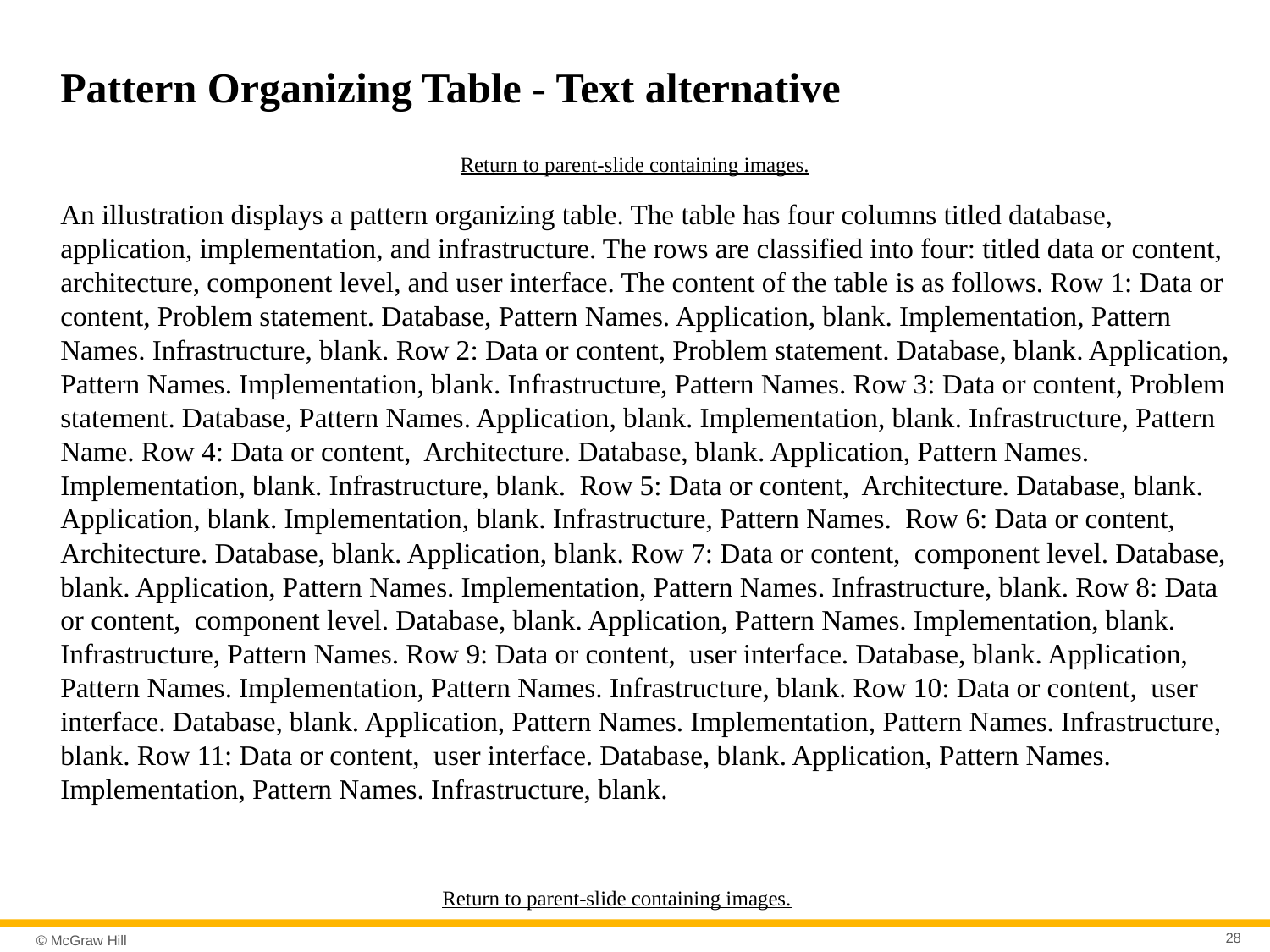

# Pattern Organizing Table - Text alternative
Return to parent-slide containing images.
An illustration displays a pattern organizing table. The table has four columns titled database, application, implementation, and infrastructure. The rows are classified into four: titled data or content, architecture, component level, and user interface. The content of the table is as follows. Row 1: Data or content, Problem statement. Database, Pattern Names. Application, blank. Implementation, Pattern Names. Infrastructure, blank. Row 2: Data or content, Problem statement. Database, blank. Application, Pattern Names. Implementation, blank. Infrastructure, Pattern Names. Row 3: Data or content, Problem statement. Database, Pattern Names. Application, blank. Implementation, blank. Infrastructure, Pattern Name. Row 4: Data or content,  Architecture. Database, blank. Application, Pattern Names. Implementation, blank. Infrastructure, blank.  Row 5: Data or content,  Architecture. Database, blank. Application, blank. Implementation, blank. Infrastructure, Pattern Names.  Row 6: Data or content,  Architecture. Database, blank. Application, blank. Row 7: Data or content,  component level. Database, blank. Application, Pattern Names. Implementation, Pattern Names. Infrastructure, blank. Row 8: Data or content,  component level. Database, blank. Application, Pattern Names. Implementation, blank. Infrastructure, Pattern Names. Row 9: Data or content,  user interface. Database, blank. Application, Pattern Names. Implementation, Pattern Names. Infrastructure, blank. Row 10: Data or content,  user interface. Database, blank. Application, Pattern Names. Implementation, Pattern Names. Infrastructure, blank. Row 11: Data or content,  user interface. Database, blank. Application, Pattern Names. Implementation, Pattern Names. Infrastructure, blank.
Return to parent-slide containing images.
28